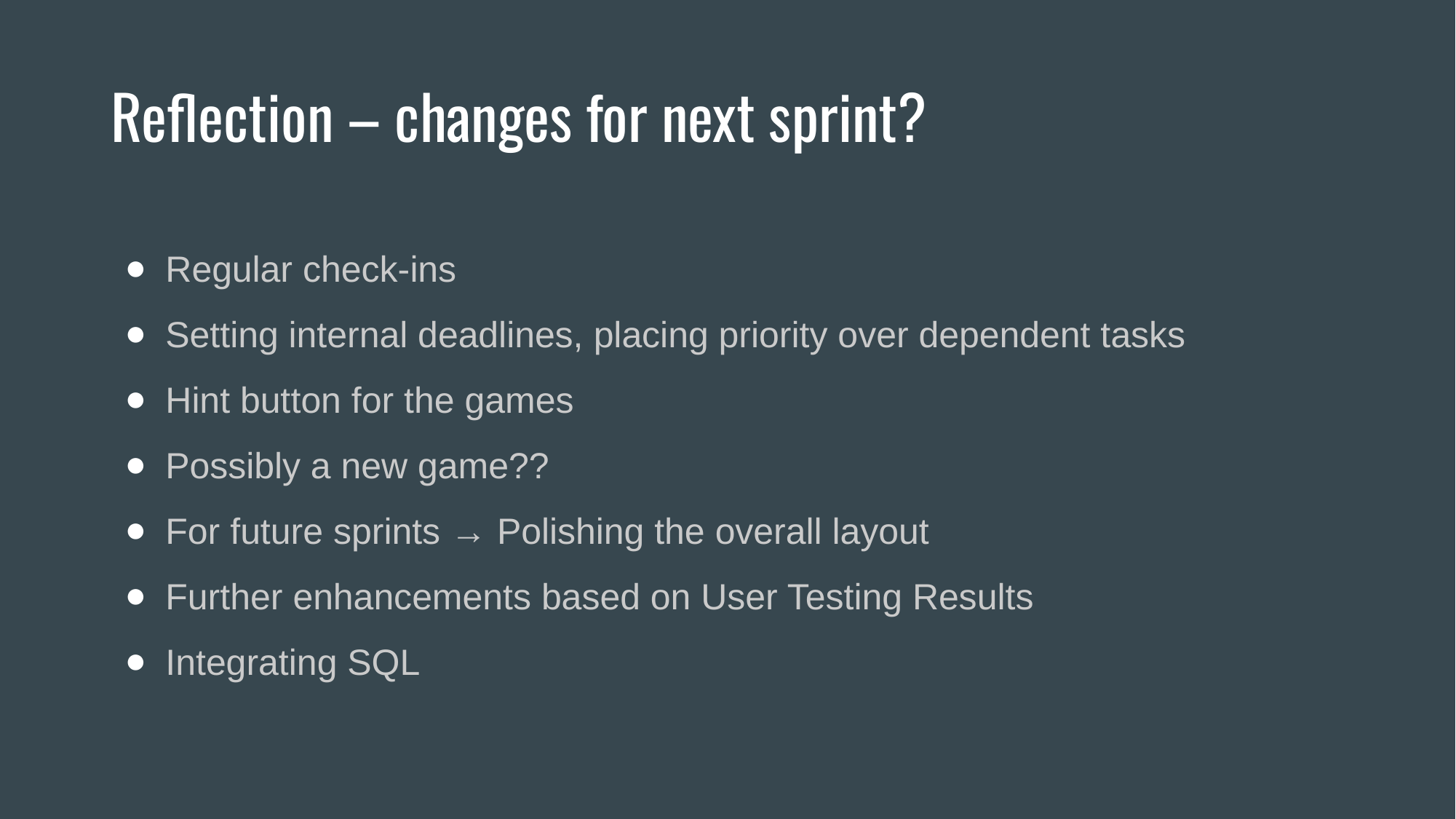

# Reflection – changes for next sprint?
Regular check-ins
Setting internal deadlines, placing priority over dependent tasks
Hint button for the games
Possibly a new game??
For future sprints → Polishing the overall layout
Further enhancements based on User Testing Results
Integrating SQL